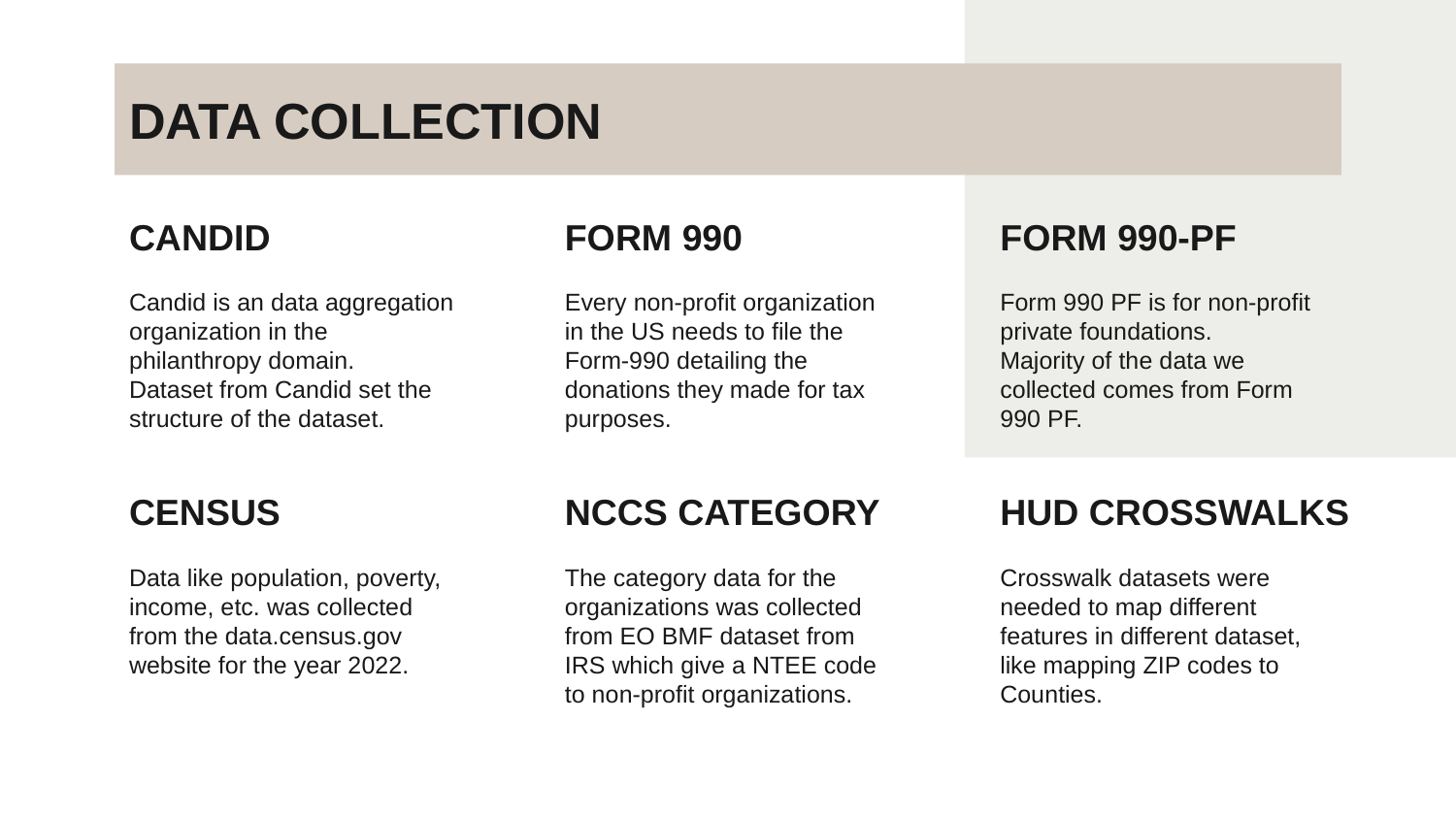

# DATA COLLECTION
CANDID
FORM 990
FORM 990-PF
Candid is an data aggregation organization in the philanthropy domain.
Dataset from Candid set the structure of the dataset.
Every non-profit organization in the US needs to file the Form-990 detailing the donations they made for tax purposes.
Form 990 PF is for non-profit private foundations.
Majority of the data we collected comes from Form 990 PF.
HUD CROSSWALKS
CENSUS
NCCS CATEGORY
Data like population, poverty, income, etc. was collected from the data.census.gov website for the year 2022.
The category data for the organizations was collected from EO BMF dataset from IRS which give a NTEE code to non-profit organizations.
Crosswalk datasets were needed to map different features in different dataset, like mapping ZIP codes to Counties.